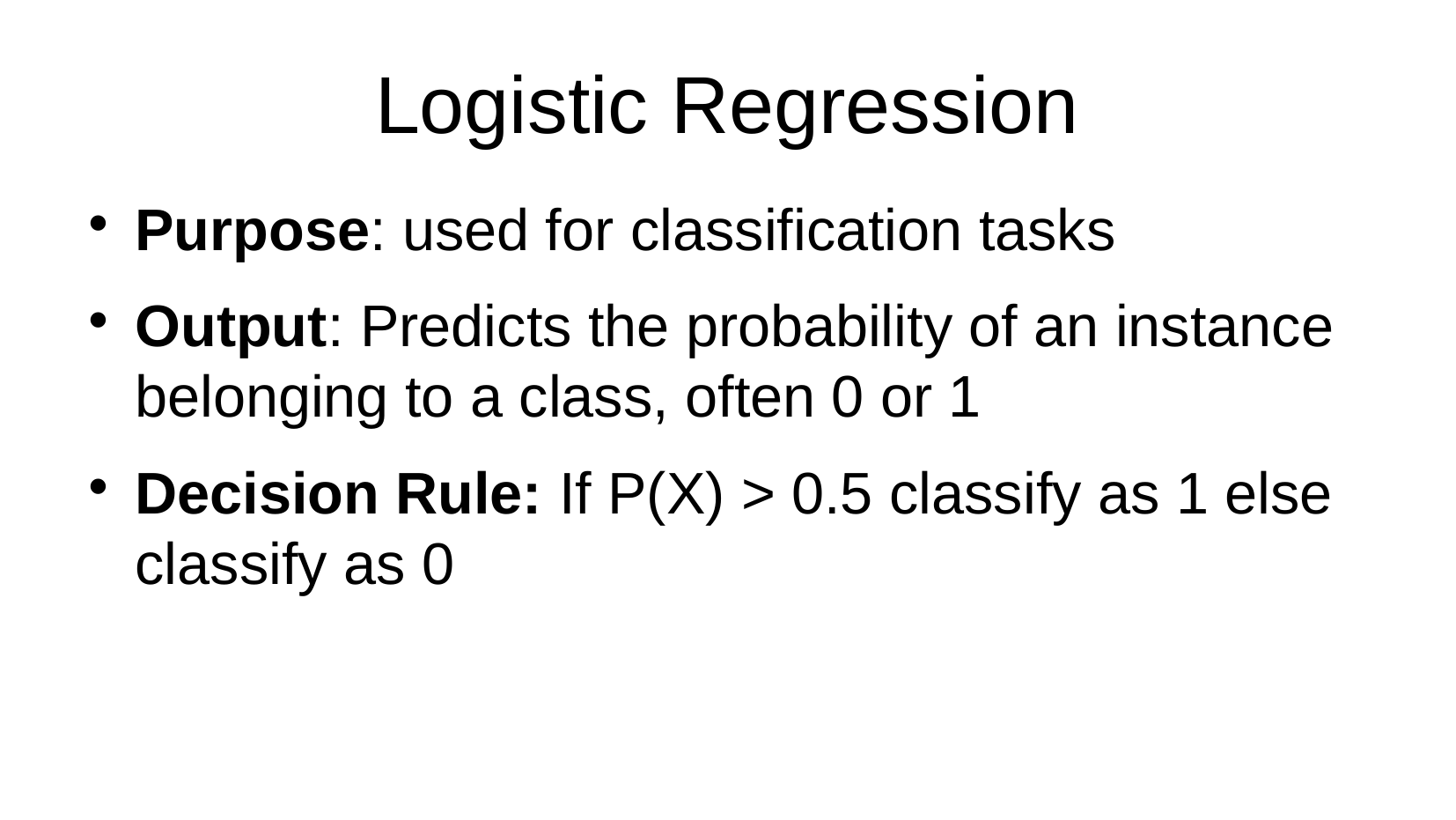

# Logistic Regression
Purpose: used for classification tasks
Output: Predicts the probability of an instance belonging to a class, often 0 or 1
Decision Rule: If P(X) > 0.5 classify as 1 else classify as 0